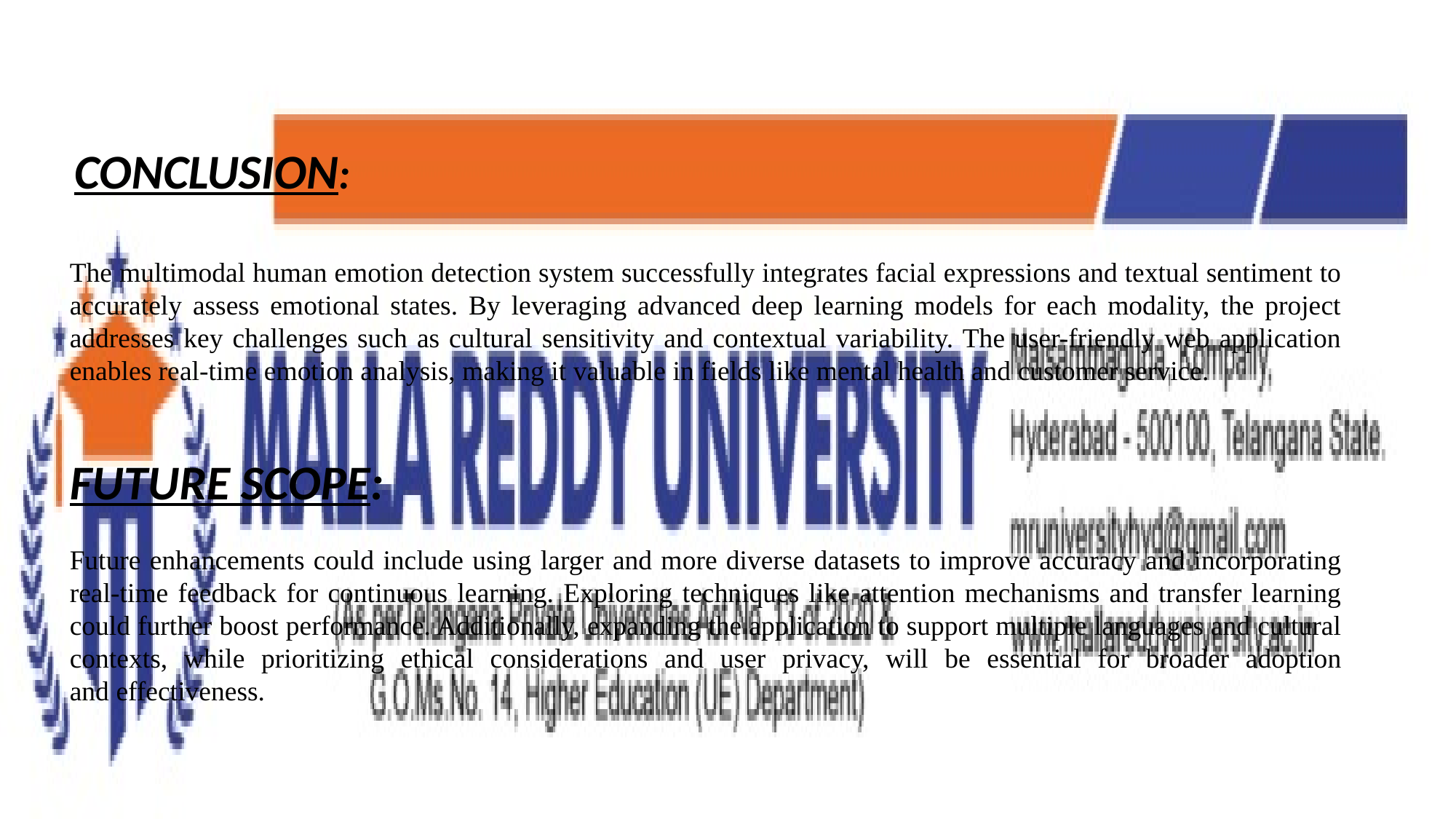

CONCLUSION:
The multimodal human emotion detection system successfully integrates facial expressions and textual sentiment to accurately assess emotional states. By leveraging advanced deep learning models for each modality, the project addresses key challenges such as cultural sensitivity and contextual variability. The user-friendly web application enables real-time emotion analysis, making it valuable in fields like mental health and customer service.

FUTURE SCOPE:

Future enhancements could include using larger and more diverse datasets to improve accuracy and incorporating real-time feedback for continuous learning. Exploring techniques like attention mechanisms and transfer learning could further boost performance. Additionally, expanding the application to support multiple languages and cultural contexts, while prioritizing ethical considerations and user privacy, will be essential for broader adoption and effectiveness.